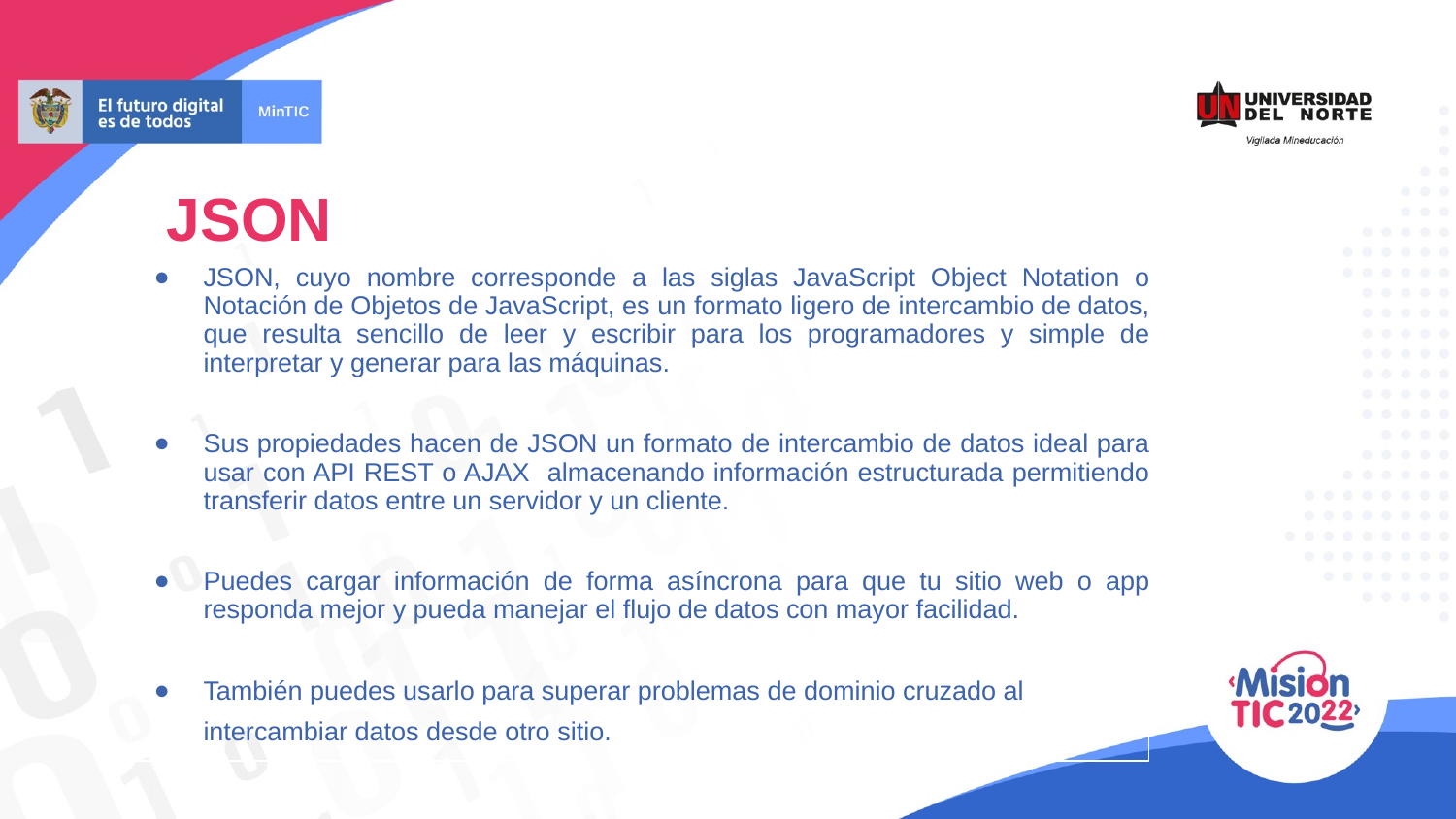

# JSON
JSON, cuyo nombre corresponde a las siglas JavaScript Object Notation o Notación de Objetos de JavaScript, es un formato ligero de intercambio de datos, que resulta sencillo de leer y escribir para los programadores y simple de interpretar y generar para las máquinas.

Sus propiedades hacen de JSON un formato de intercambio de datos ideal para usar con API REST o AJAX  almacenando información estructurada permitiendo transferir datos entre un servidor y un cliente.

Puedes cargar información de forma asíncrona para que tu sitio web o app responda mejor y pueda manejar el flujo de datos con mayor facilidad.

También puedes usarlo para superar problemas de dominio cruzado al
intercambiar datos desde otro sitio.